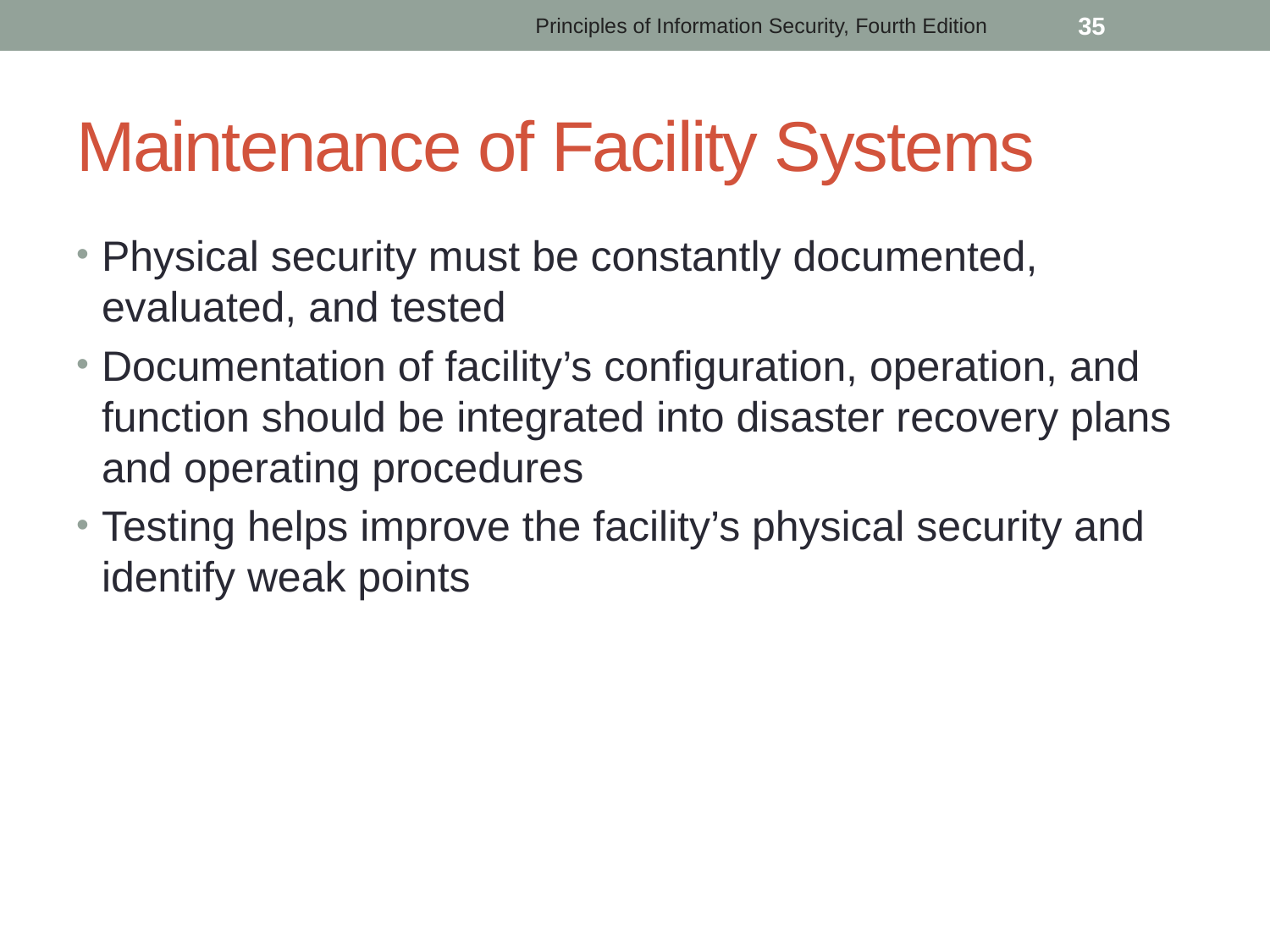

Principles of Information Security, Fourth Edition
 35
# Maintenance of Facility Systems
Physical security must be constantly documented, evaluated, and tested
Documentation of facility’s configuration, operation, and function should be integrated into disaster recovery plans and operating procedures
Testing helps improve the facility’s physical security and identify weak points